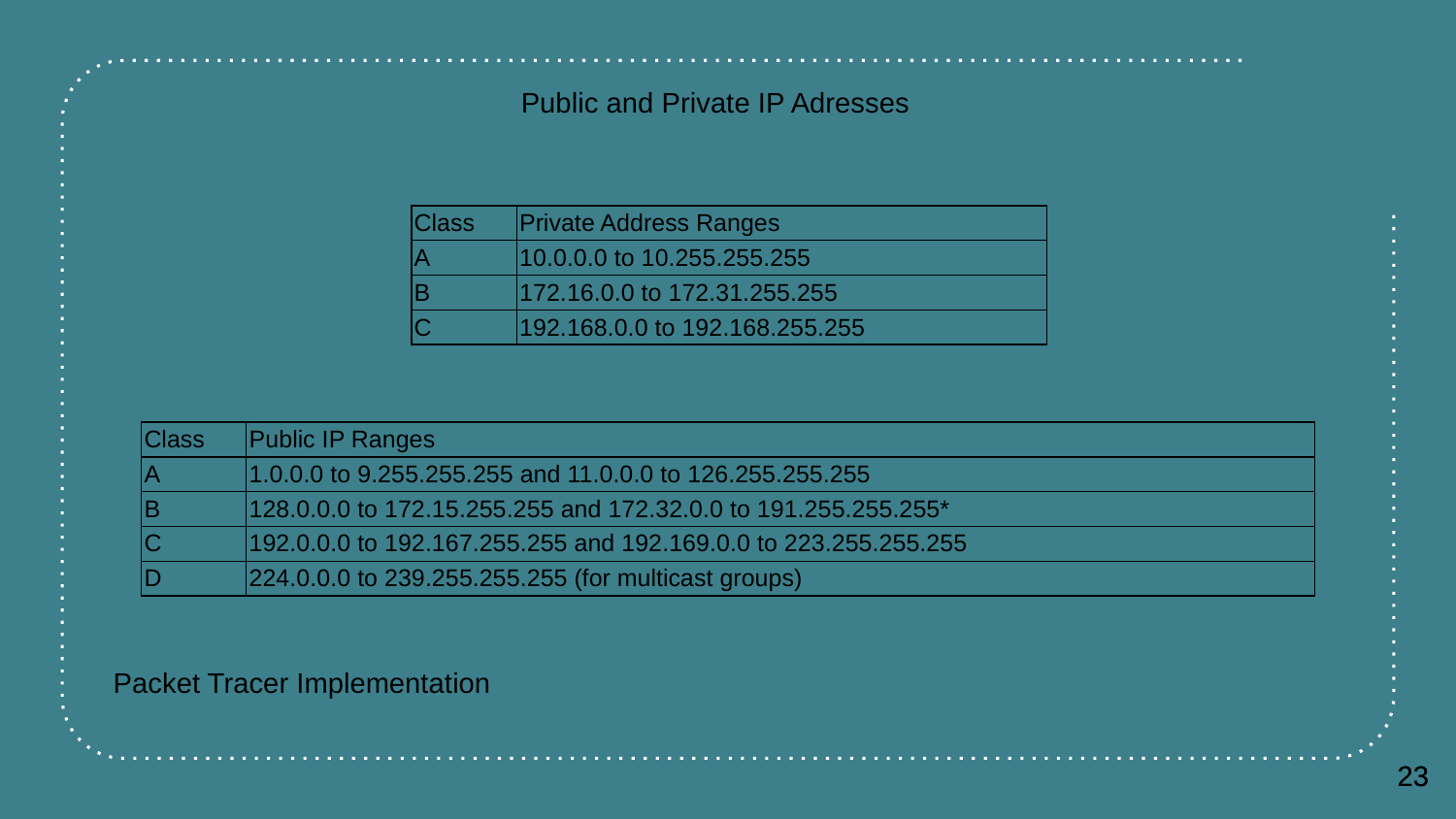

Public and Private IP Adresses

| Class | Private Address Ranges |
| --- | --- |
| A | 10.0.0.0 to 10.255.255.255 |
| B | 172.16.0.0 to 172.31.255.255 |
| C | 192.168.0.0 to 192.168.255.255 |
| Class | Public IP Ranges |
| --- | --- |
| A | 1.0.0.0 to 9.255.255.255 and 11.0.0.0 to 126.255.255.255 |
| B | 128.0.0.0 to 172.15.255.255 and 172.32.0.0 to 191.255.255.255\* |
| C | 192.0.0.0 to 192.167.255.255 and 192.169.0.0 to 223.255.255.255 |
| D | 224.0.0.0 to 239.255.255.255 (for multicast groups) |
Packet Tracer Implementation
23
23